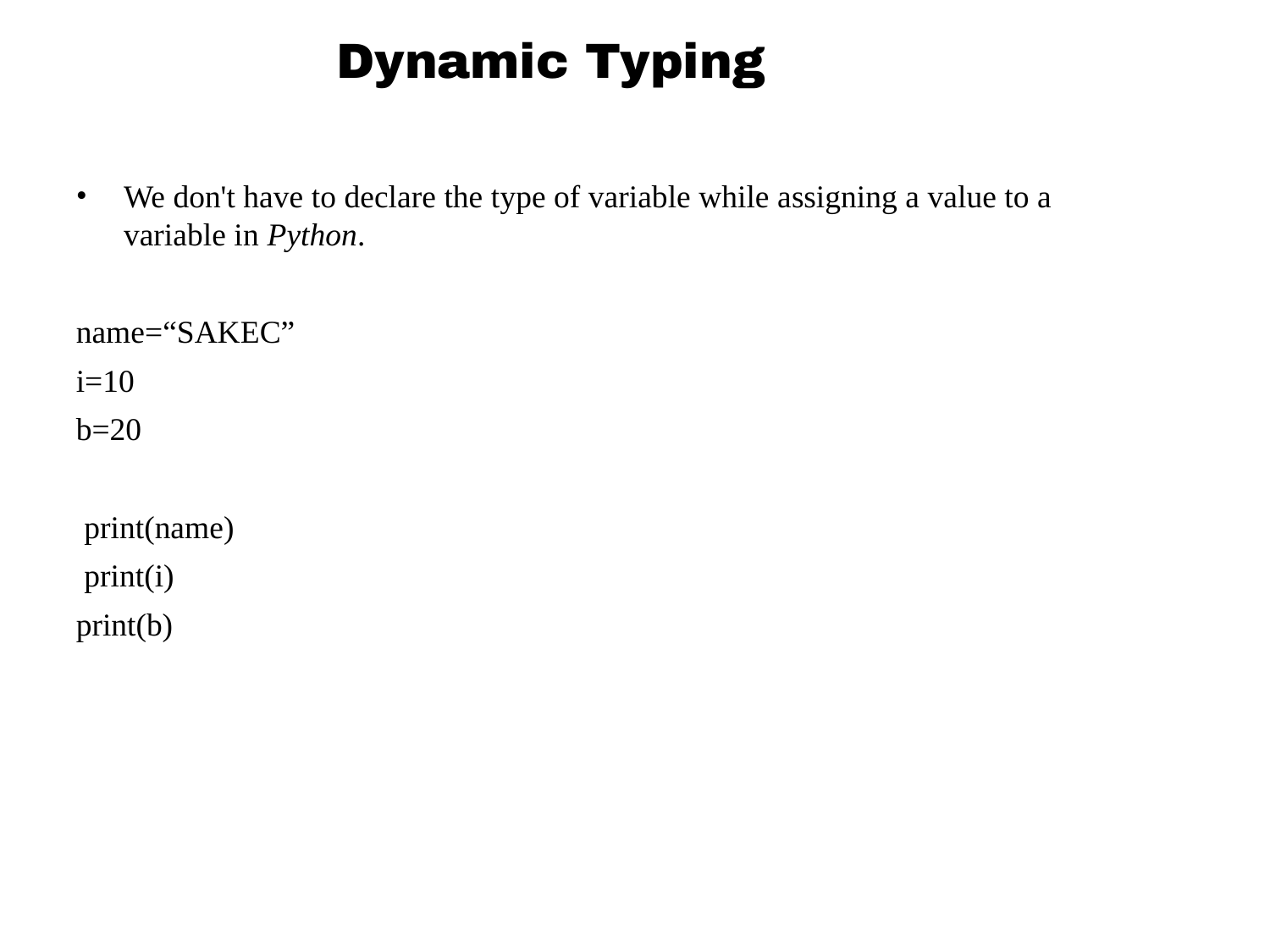

# Dynamic Typing
We don't have to declare the type of variable while assigning a value to a variable in Python.

name=“SAKEC”
i=10
b=20

 print(name)
 print(i)
print(b)